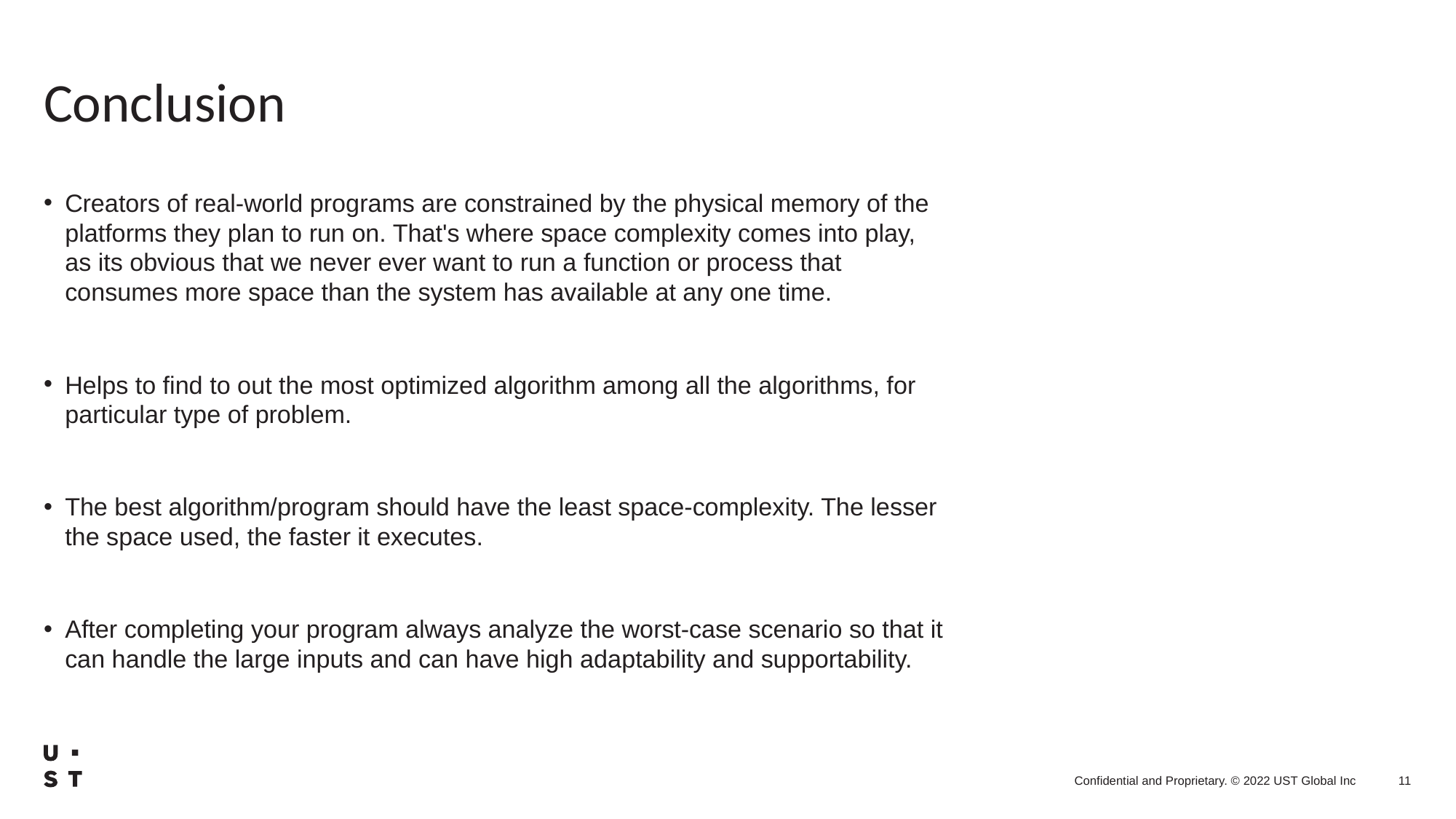

# Conclusion
Creators of real-world programs are constrained by the physical memory of the platforms they plan to run on. That's where space complexity comes into play, as its obvious that we never ever want to run a function or process that consumes more space than the system has available at any one time.

Helps to find to out the most optimized algorithm among all the algorithms, for particular type of problem.

The best algorithm/program should have the least space-complexity. The lesser the space used, the faster it executes.

After completing your program always analyze the worst-case scenario so that it can handle the large inputs and can have high adaptability and supportability.